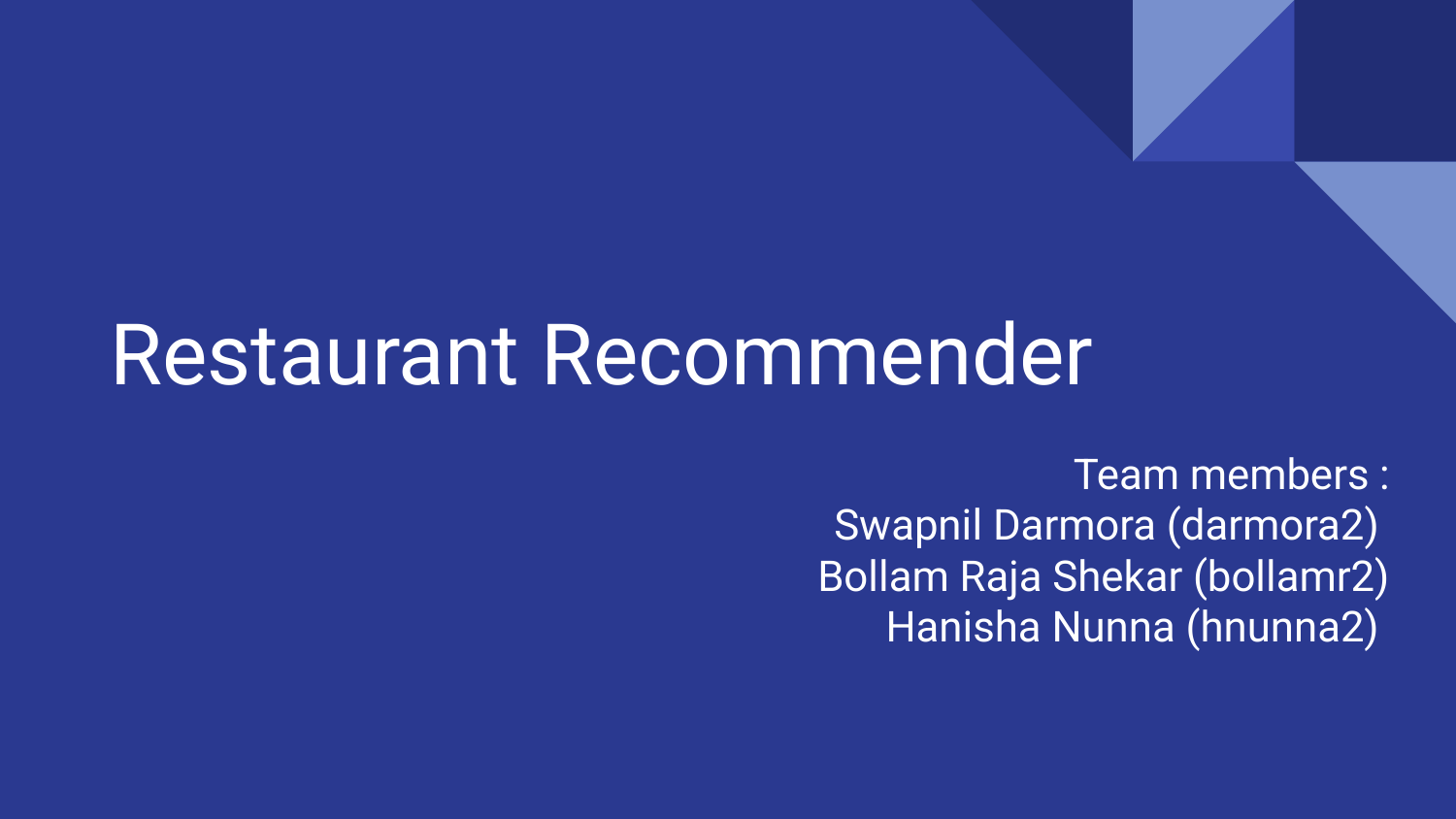

# Restaurant Recommender
Team members :
Swapnil Darmora (darmora2)
Bollam Raja Shekar (bollamr2)
Hanisha Nunna (hnunna2)